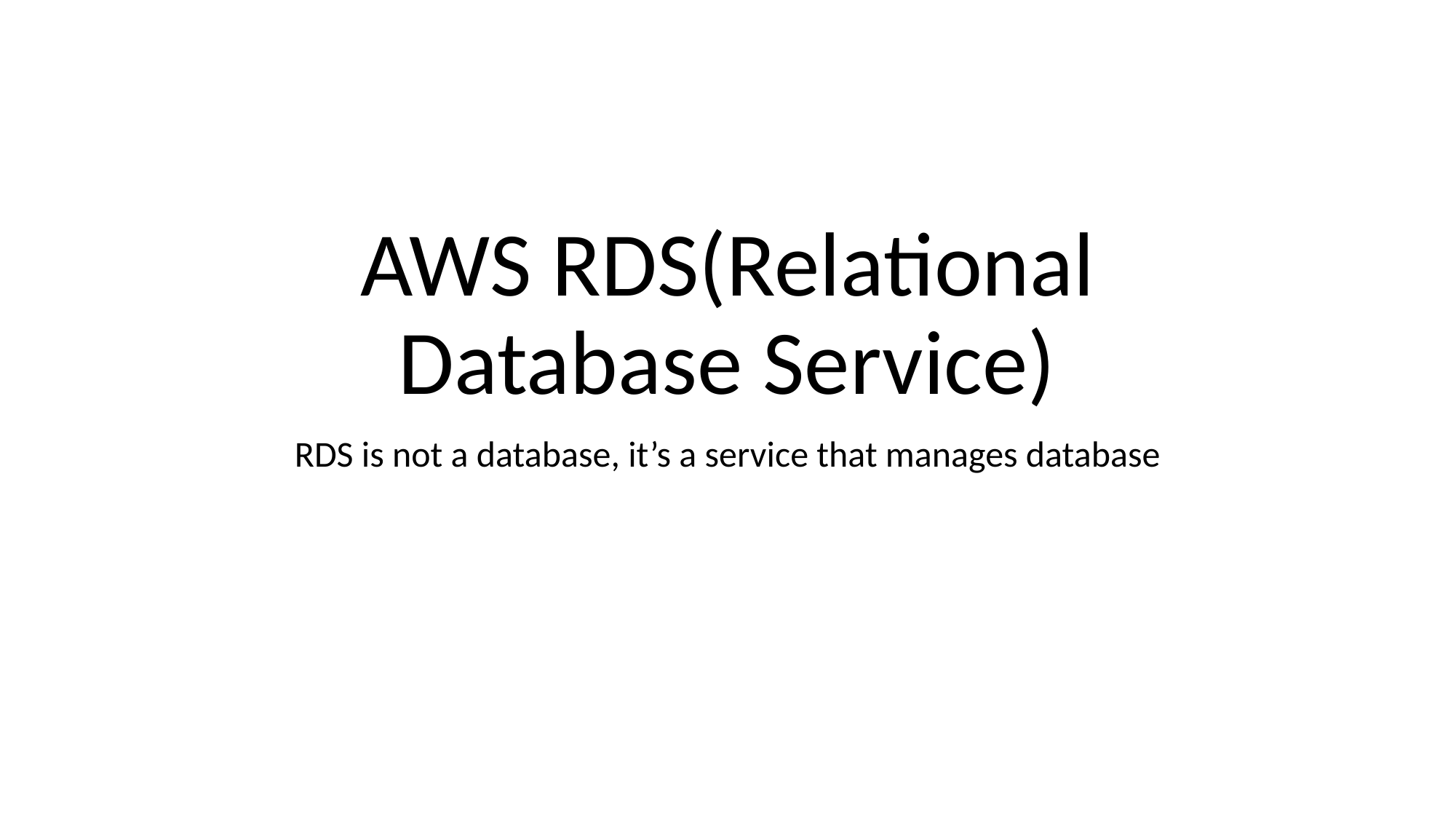

# AWS RDS(Relational Database Service)
RDS is not a database, it’s a service that manages database